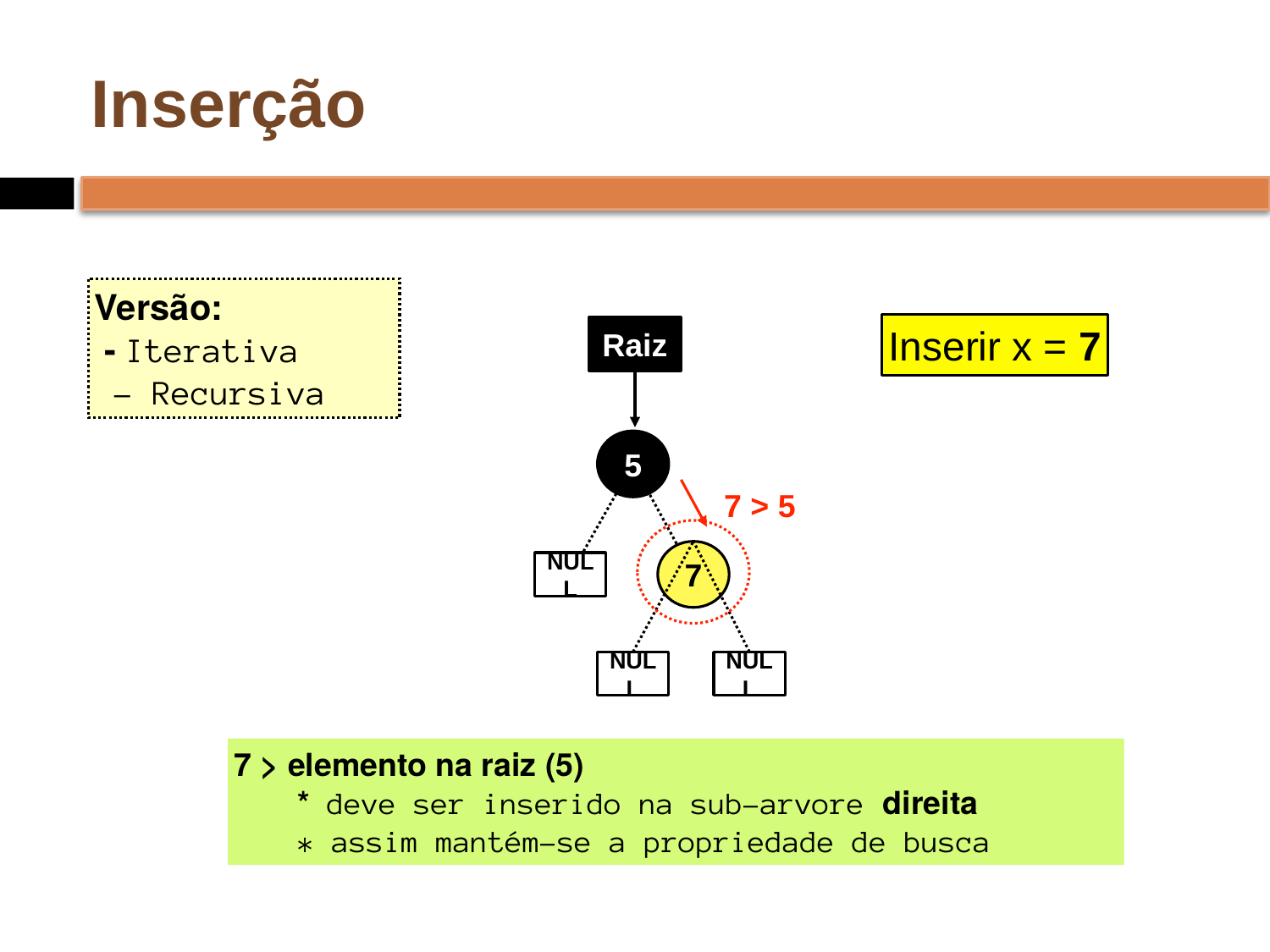

# Inserção
Versão:
 - Iterativa
 - Recursiva
Inserir x = 7
Raiz

5

7 > 5

7
NULL
NULL
NULL
7 > elemento na raiz (5)
* deve ser inserido na sub-arvore direita
* assim mantém-se a propriedade de busca
83